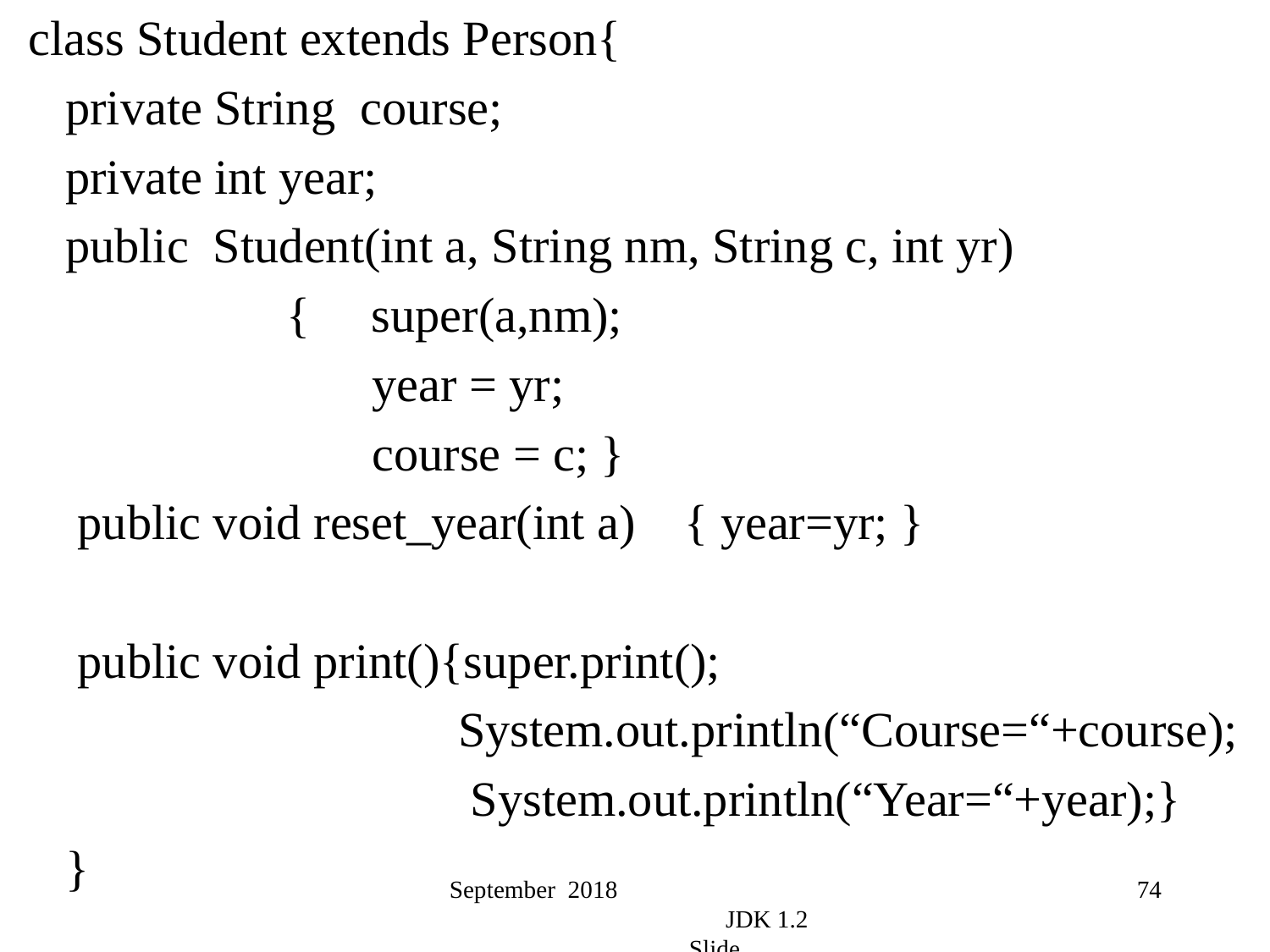

class Student extends Person{
      private String  course;
      private int year;
      public  Student(int a, String nm, String c, int yr)
                        {     super(a,nm);
                               year = yr;
                               course = c; }
       public void reset_year(int a)    { year=yr; }

       public void print(){super.print();
                                      System.out.println(“Course=“+course);
                                       System.out.println(“Year=“+year);}
      }

September  2018                                                                               JDK 1.2                              Slide
74